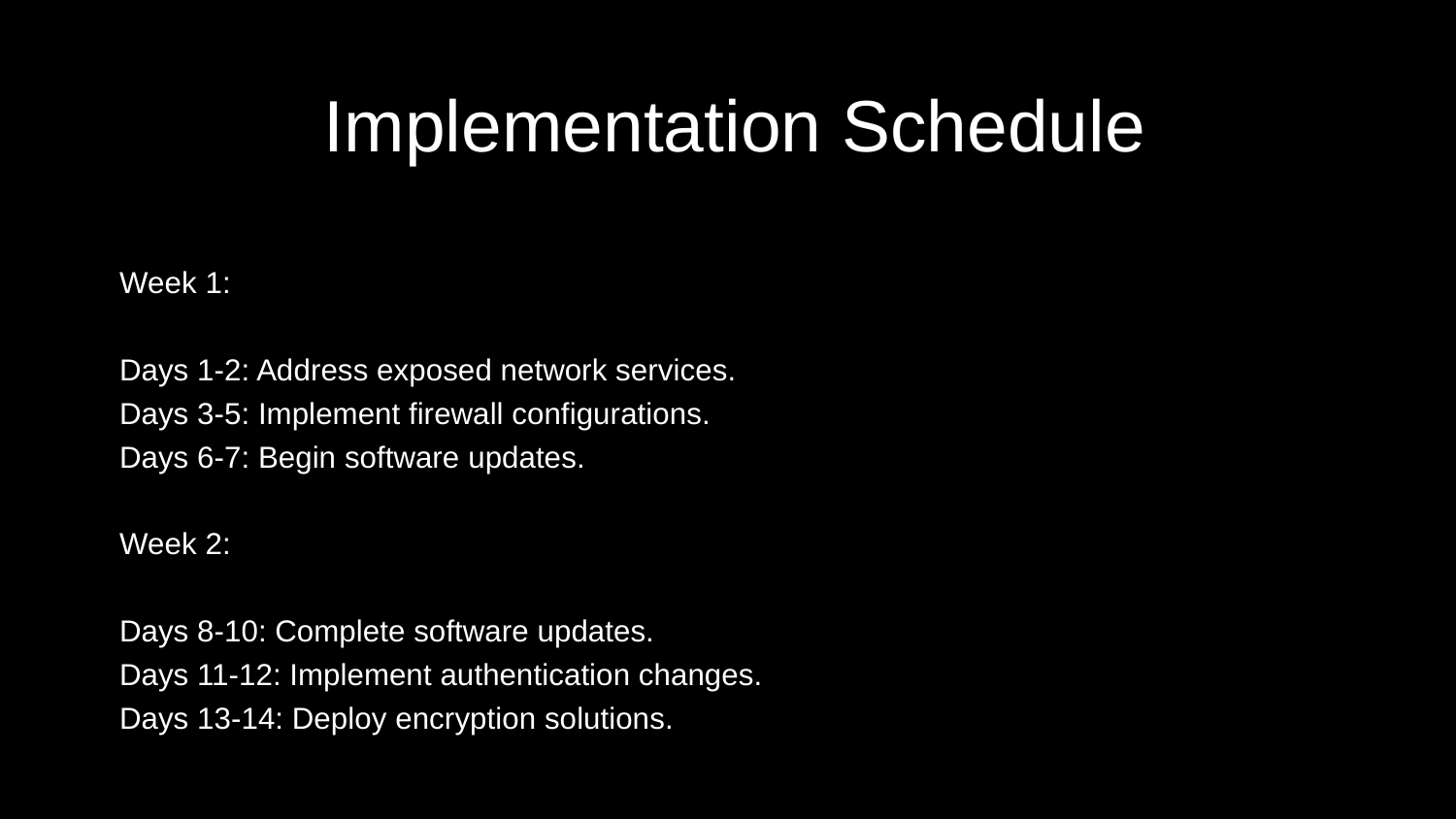

# Implementation Schedule
Week 1:

Days 1-2: Address exposed network services.
Days 3-5: Implement firewall configurations.
Days 6-7: Begin software updates.

Week 2:

Days 8-10: Complete software updates.
Days 11-12: Implement authentication changes.
Days 13-14: Deploy encryption solutions.